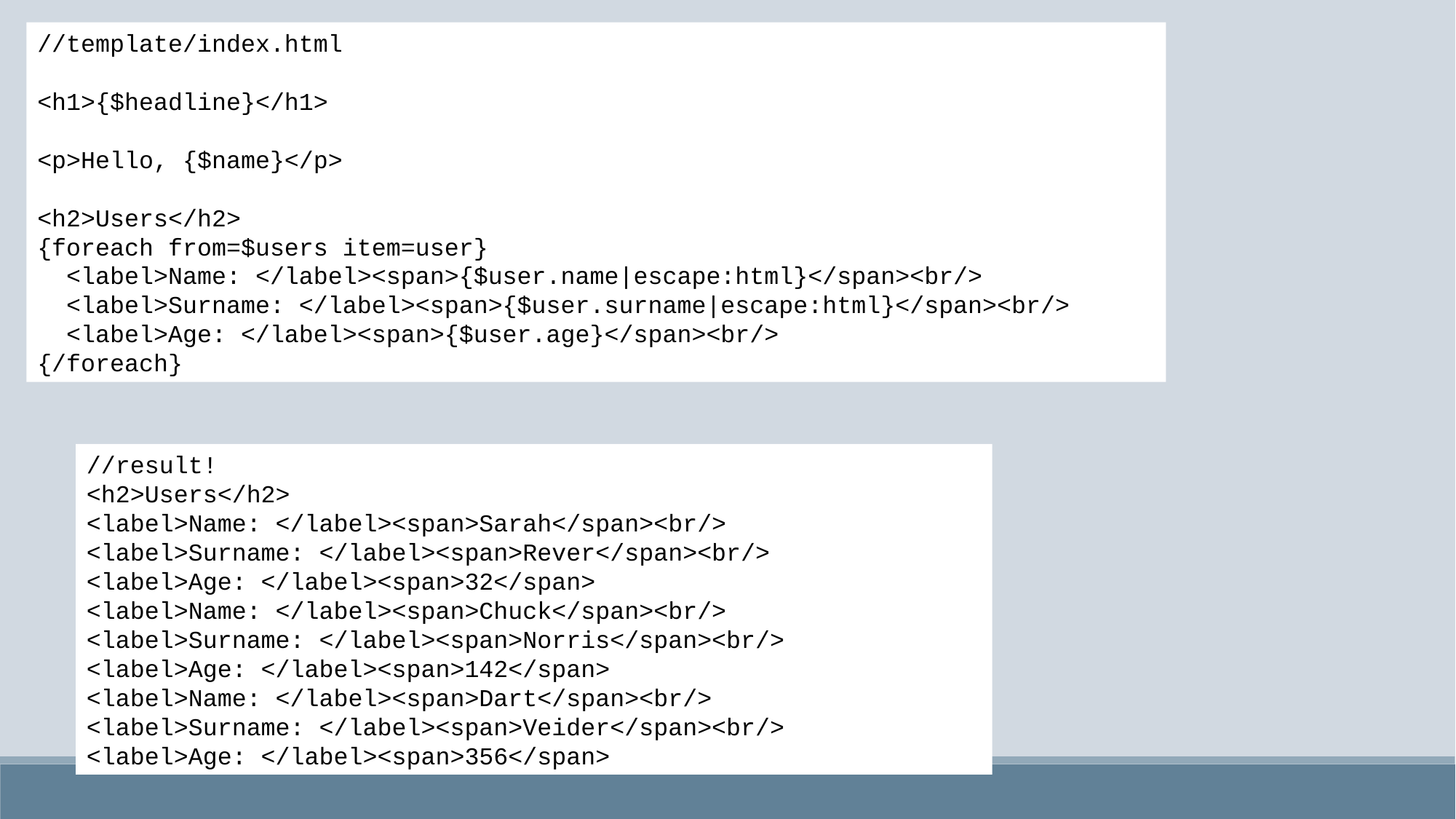

//template/index.html

<h1>{$headline}</h1>
<p>Hello, {$name}</p>
<h2>Users</h2>
{foreach from=$users item=user}
  <label>Name: </label><span>{$user.name|escape:html}</span><br/>
  <label>Surname: </label><span>{$user.surname|escape:html}</span><br/>
  <label>Age: </label><span>{$user.age}</span><br/>
{/foreach}
//result!
<h2>Users</h2>
<label>Name: </label><span>Sarah</span><br/>
<label>Surname: </label><span>Rever</span><br/>
<label>Age: </label><span>32</span>
<label>Name: </label><span>Chuck</span><br/>
<label>Surname: </label><span>Norris</span><br/>
<label>Age: </label><span>142</span>
<label>Name: </label><span>Dart</span><br/>
<label>Surname: </label><span>Veider</span><br/>
<label>Age: </label><span>356</span>